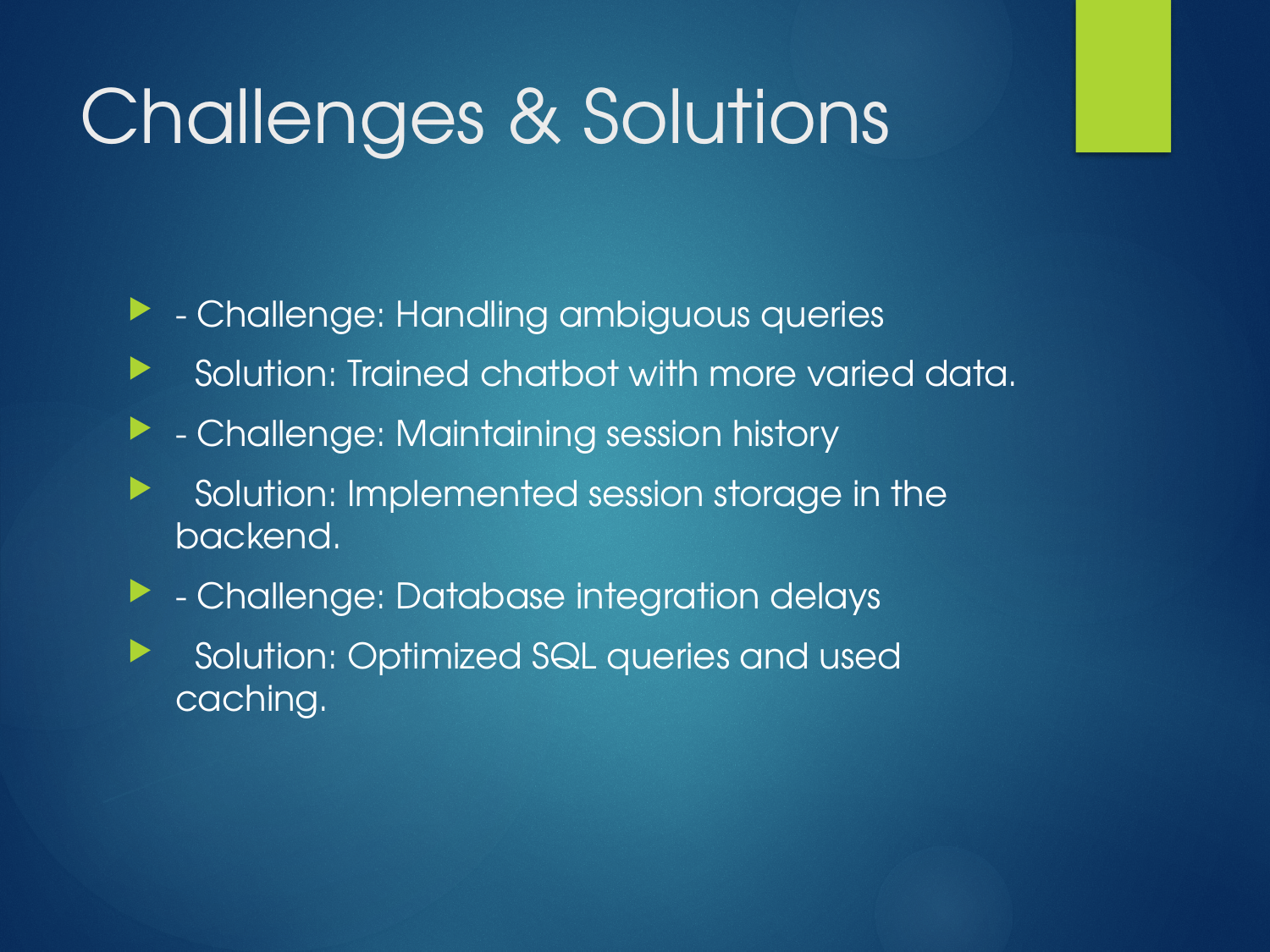

# Challenges & Solutions
- Challenge: Handling ambiguous queries
  Solution: Trained chatbot with more varied data.
- Challenge: Maintaining session history
  Solution: Implemented session storage in the backend.
- Challenge: Database integration delays
  Solution: Optimized SQL queries and used caching.